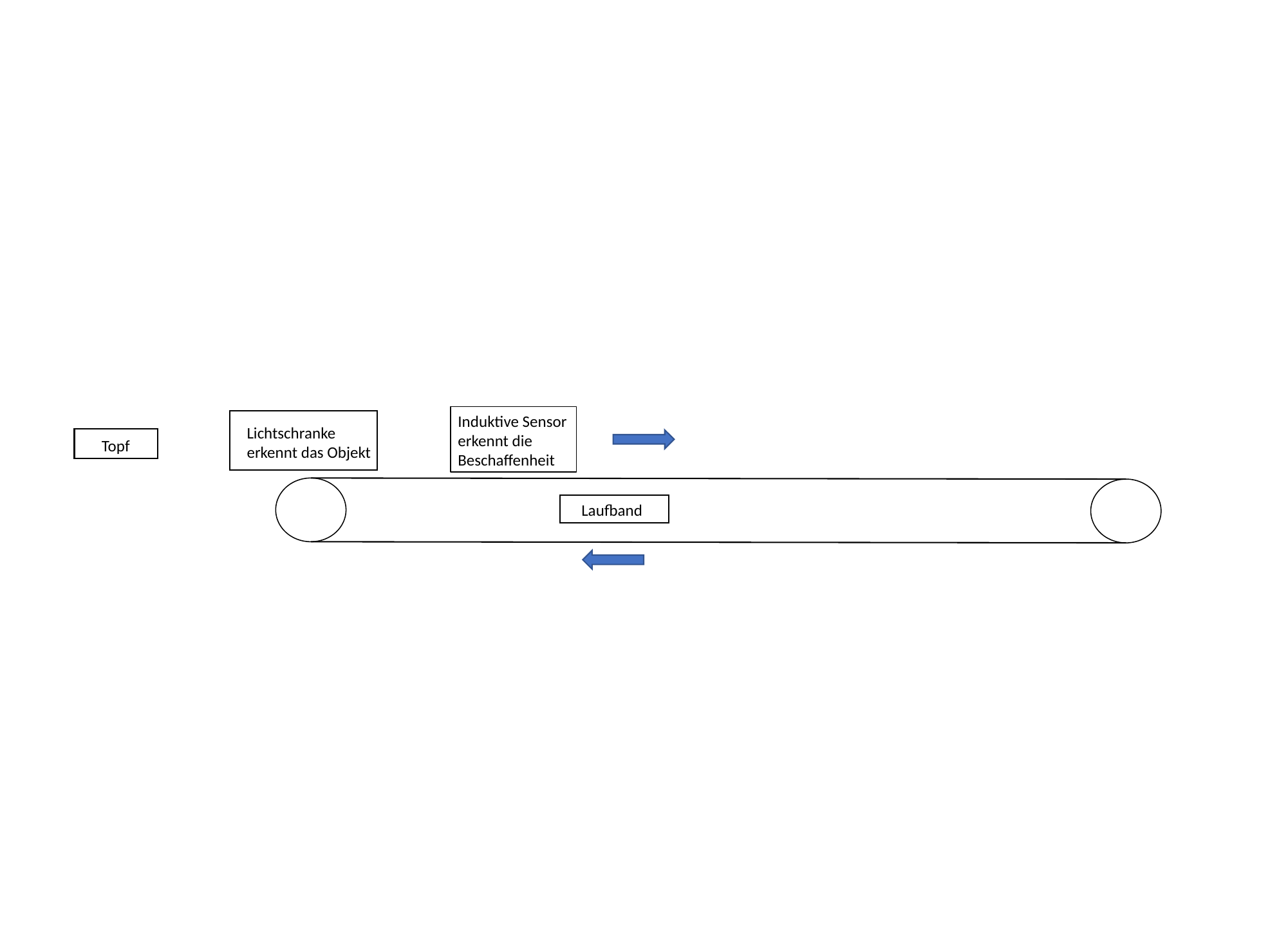

Induktive Sensor
erkennt die Beschaffenheit

Lichtschranke
erkennt das Objekt

Topf

Laufband